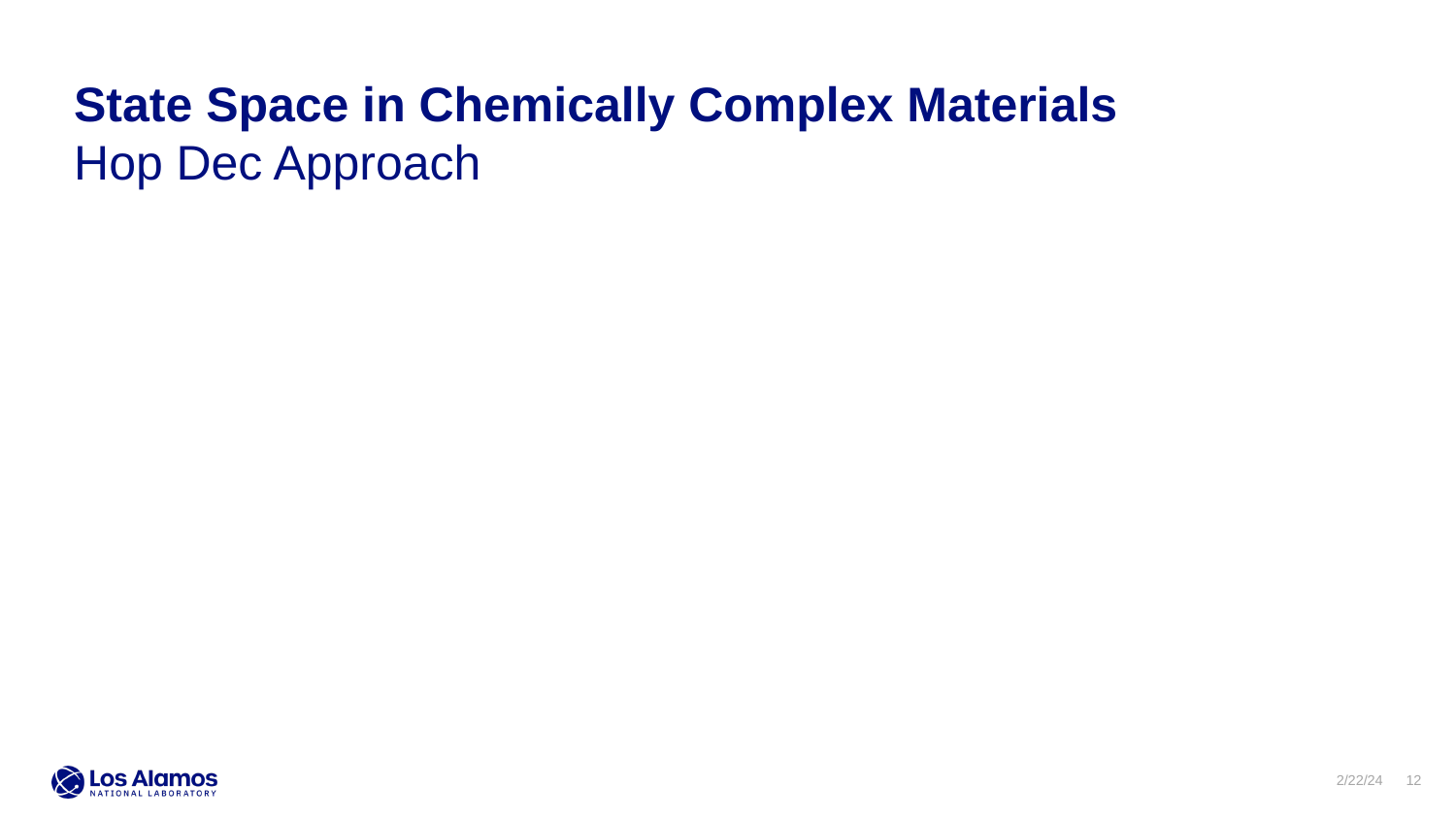

State Space in Chemically Complex Materials
Hop Dec Approach